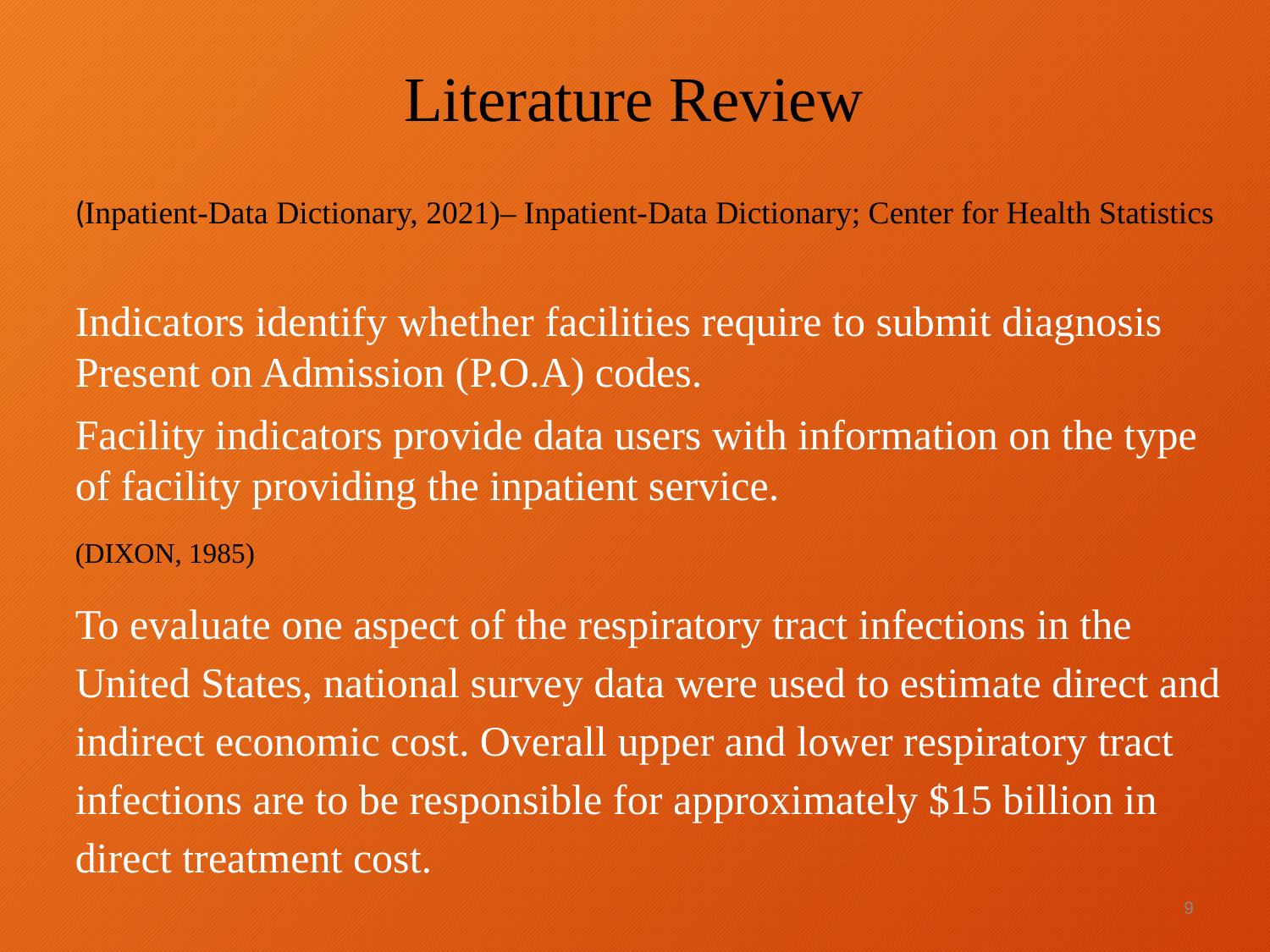

# Literature Review
(Inpatient-Data Dictionary, 2021)– Inpatient-Data Dictionary; Center for Health Statistics
Indicators identify whether facilities require to submit diagnosis Present on Admission (P.O.A) codes.
Facility indicators provide data users with information on the type of facility providing the inpatient service.
(DIXON, 1985)
To evaluate one aspect of the respiratory tract infections in the United States, national survey data were used to estimate direct and indirect economic cost. Overall upper and lower respiratory tract infections are to be responsible for approximately $15 billion in direct treatment cost.

9